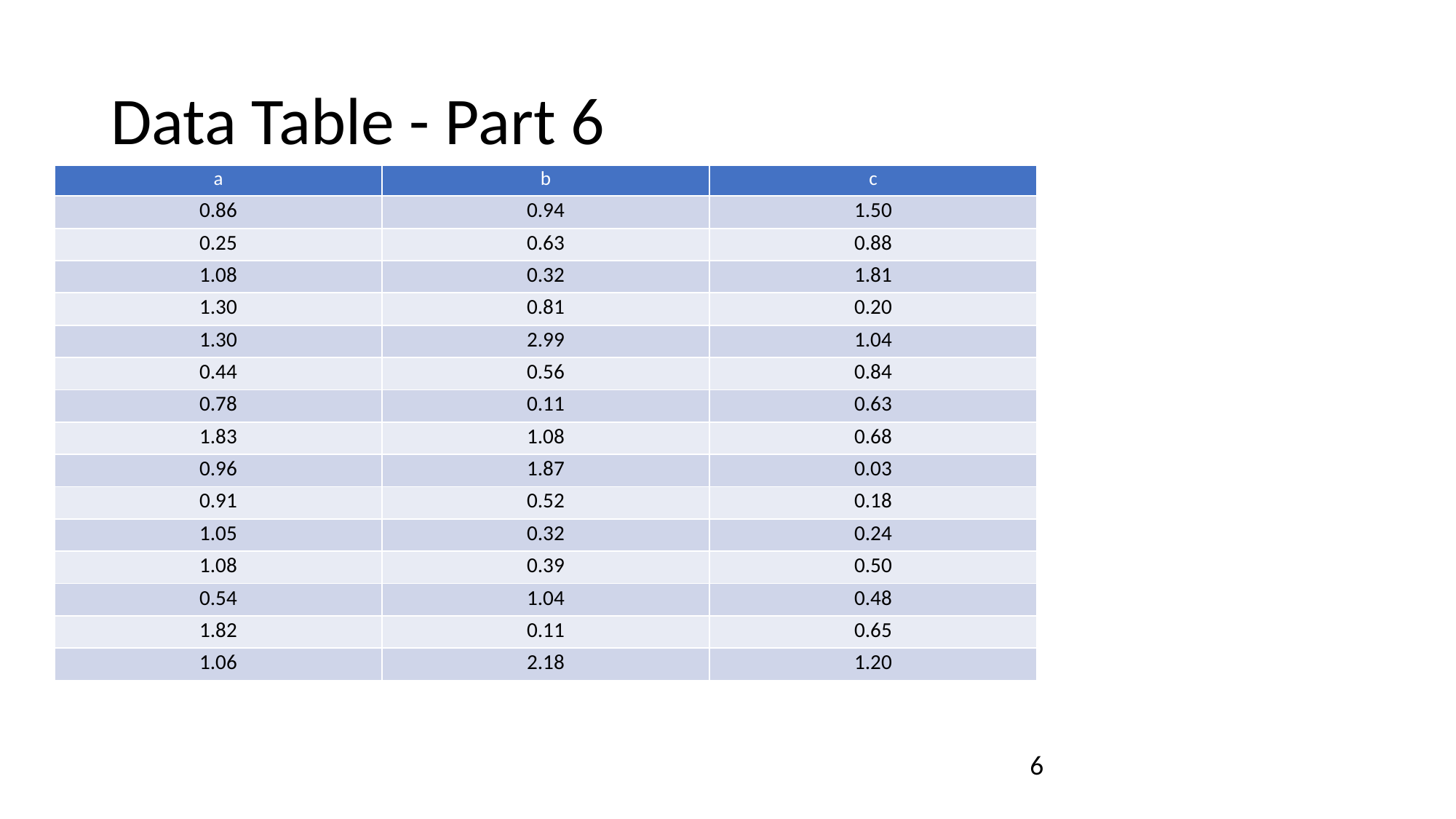

# Data Table - Part 6
| a | b | c |
| --- | --- | --- |
| 0.86 | 0.94 | 1.50 |
| 0.25 | 0.63 | 0.88 |
| 1.08 | 0.32 | 1.81 |
| 1.30 | 0.81 | 0.20 |
| 1.30 | 2.99 | 1.04 |
| 0.44 | 0.56 | 0.84 |
| 0.78 | 0.11 | 0.63 |
| 1.83 | 1.08 | 0.68 |
| 0.96 | 1.87 | 0.03 |
| 0.91 | 0.52 | 0.18 |
| 1.05 | 0.32 | 0.24 |
| 1.08 | 0.39 | 0.50 |
| 0.54 | 1.04 | 0.48 |
| 1.82 | 0.11 | 0.65 |
| 1.06 | 2.18 | 1.20 |

6